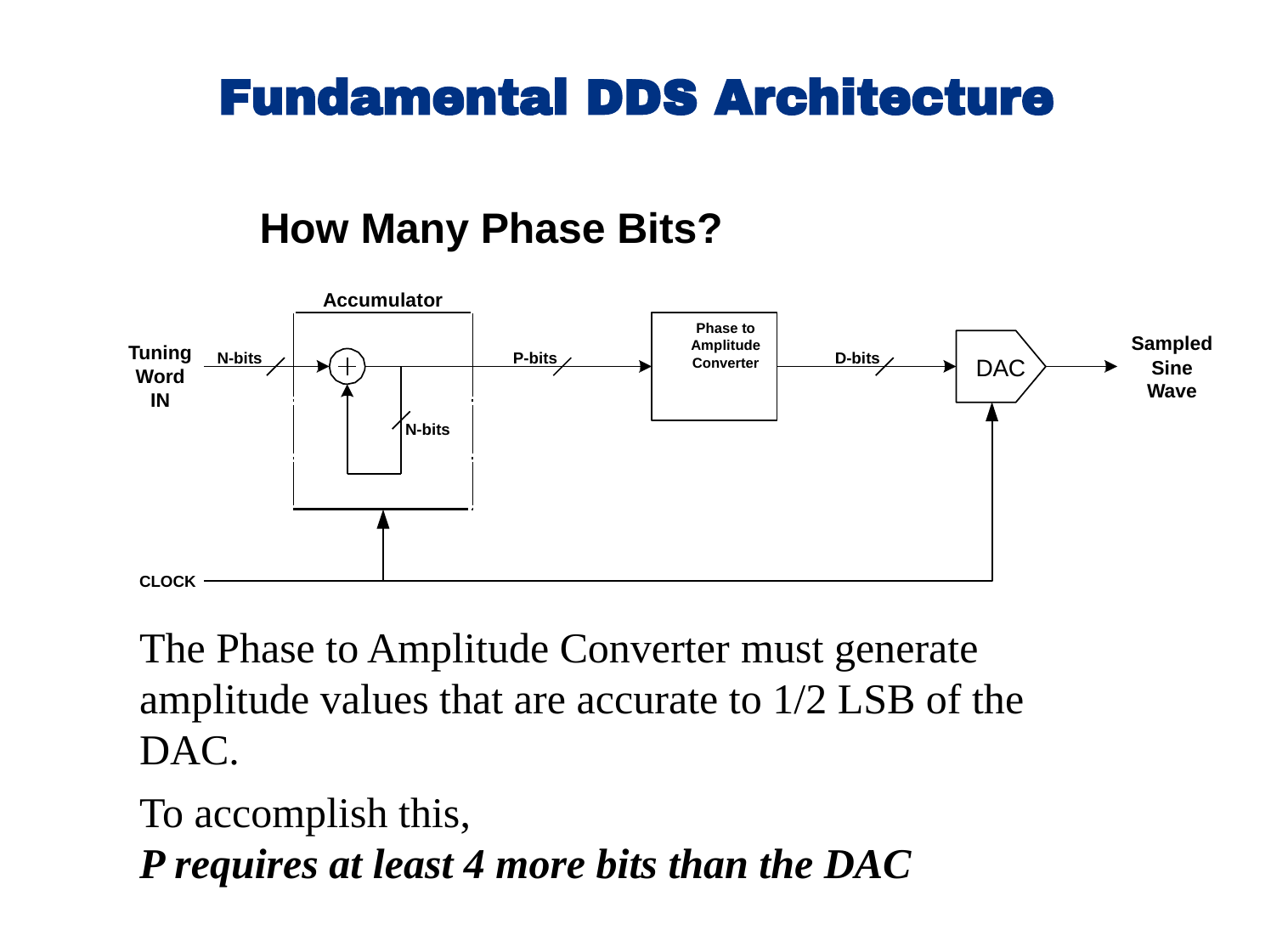

# Fundamental DDS Architecture
How Many Phase Bits?
Accumulator

Phase to
Amplitude Converter

Sampled Sine Wave
Tuning Word IN
N-bits
P-bits
D-bits

DAC

N-bits

CLOCK

The Phase to Amplitude Converter must generate amplitude values that are accurate to 1/2 LSB of the DAC.
To accomplish this,
P requires at least 4 more bits than the DAC